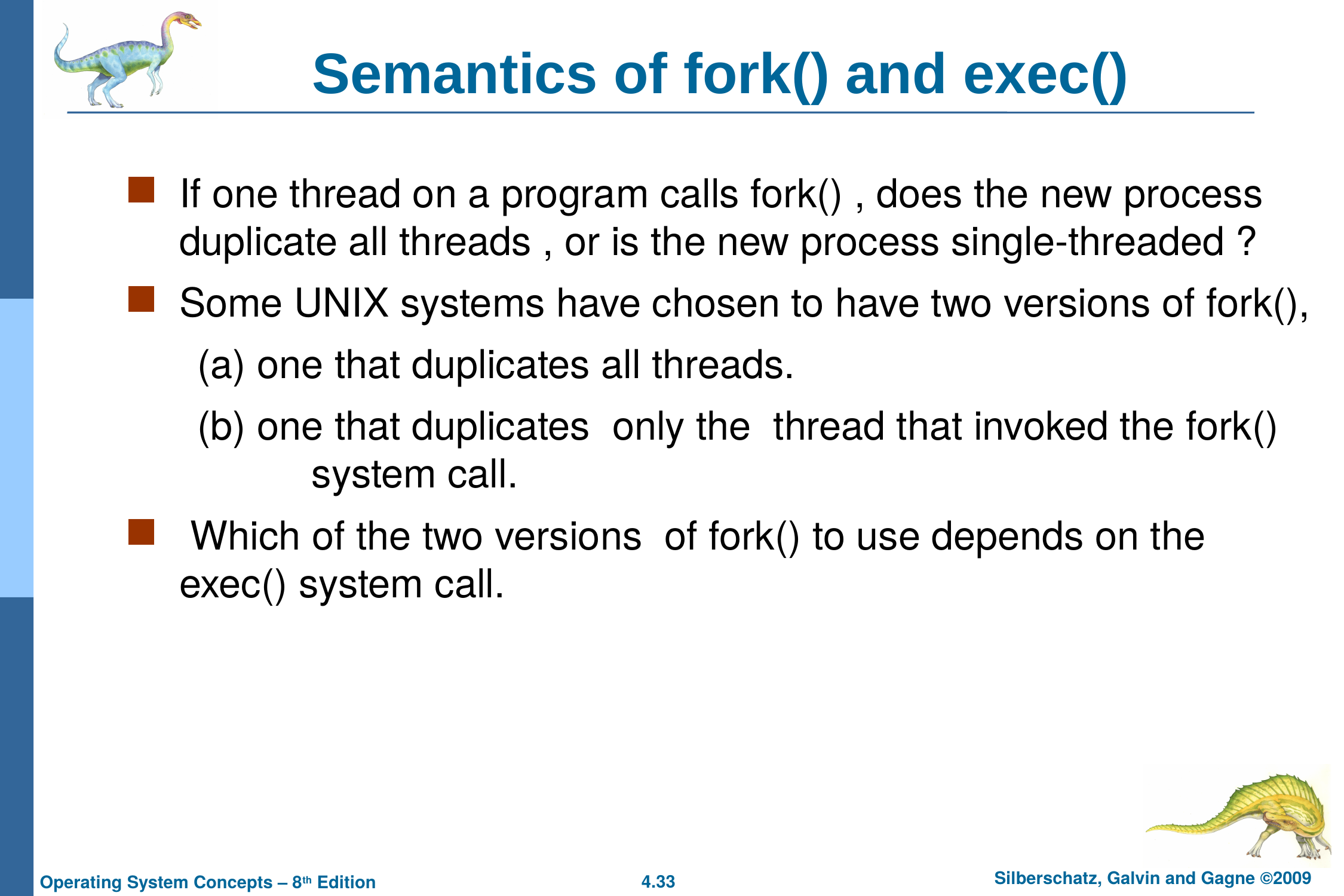

# Semantics of fork() and exec()
If one thread on a program calls fork() , does the new process duplicate all threads , or is the new process single-threaded ?
Some UNIX systems have chosen to have two versions of fork(),
      (a) one that duplicates all threads.
      (b) one that duplicates  only the  thread that invoked the fork()                system call.
 Which of the two versions  of fork() to use depends on the exec() system call.